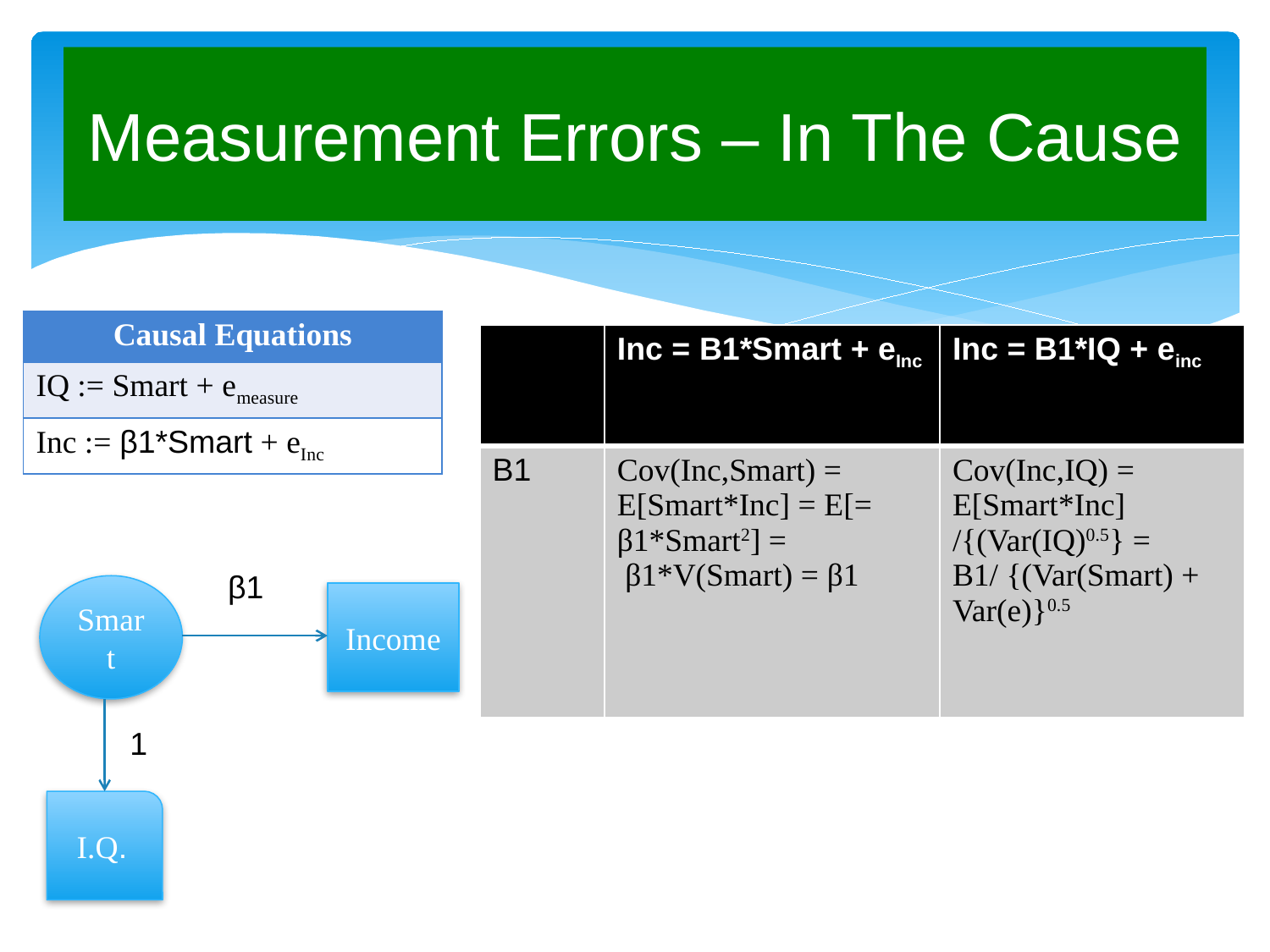

# Measurement Errors – In The Cause
| Causal Equations |
| --- |
| IQ := Smart + emeasure |
| Inc := β1\*Smart + eInc |
|  | Inc = B1\*Smart + eInc | Inc = B1\*IQ + einc |
| --- | --- | --- |
| B1 | Cov(Inc,Smart) = E[Smart\*Inc] = E[= β1\*Smart2] = β1\*V(Smart) = β1 | Cov(Inc,IQ) = E[Smart\*Inc] /{(Var(IQ)0.5} = Β1/ {(Var(Smart) + Var(e)}0.5 |
β1
Smart
Income
1
I.Q.